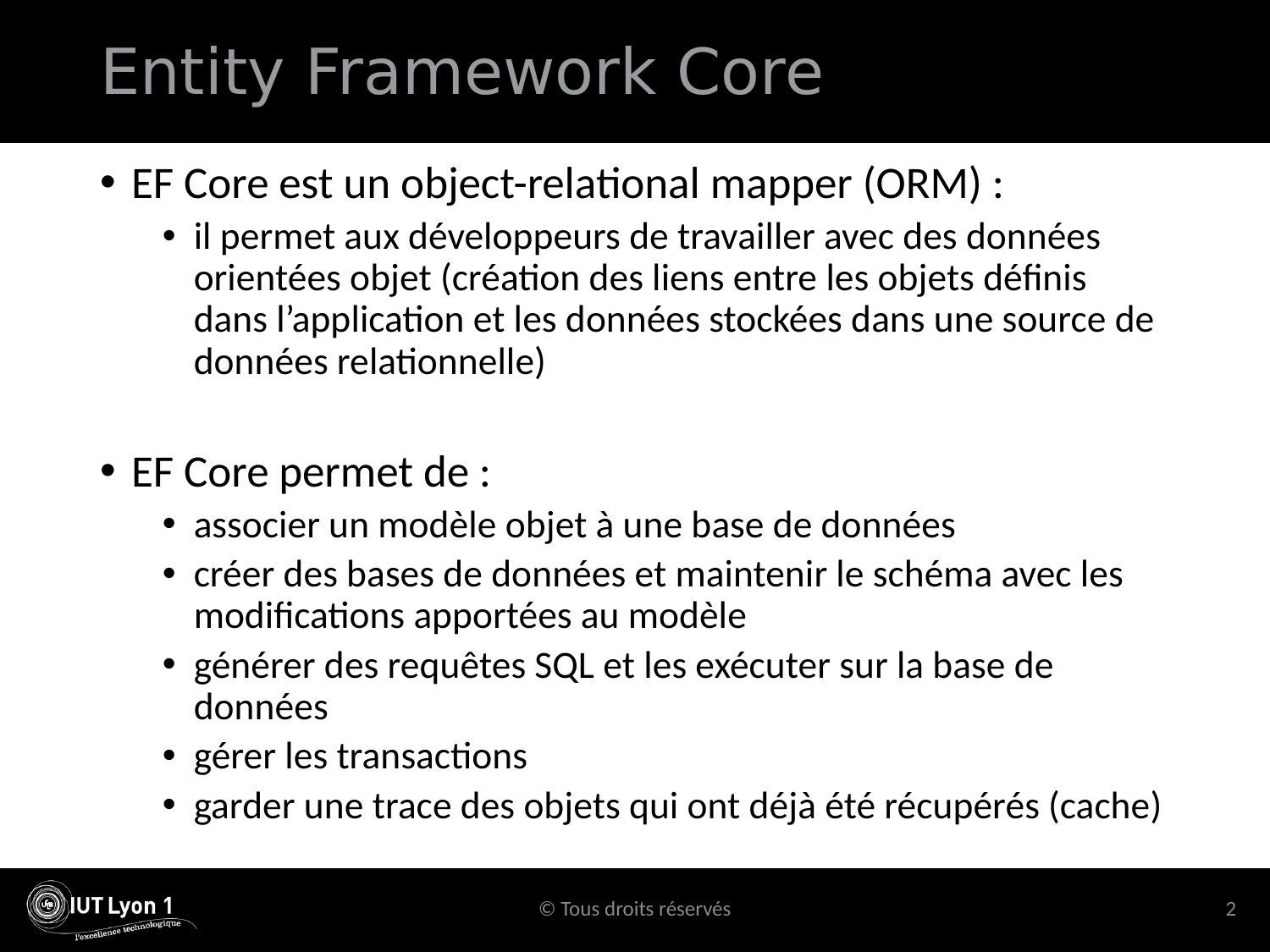

# Entity Framework Core
EF Core est un object-relational mapper (ORM) :
il permet aux développeurs de travailler avec des données orientées objet (création des liens entre les objets définis dans l’application et les données stockées dans une source de données relationnelle)

EF Core permet de :
associer un modèle objet à une base de données
créer des bases de données et maintenir le schéma avec les modifications apportées au modèle
générer des requêtes SQL et les exécuter sur la base de données
gérer les transactions
garder une trace des objets qui ont déjà été récupérés (cache)
© Tous droits réservés
2